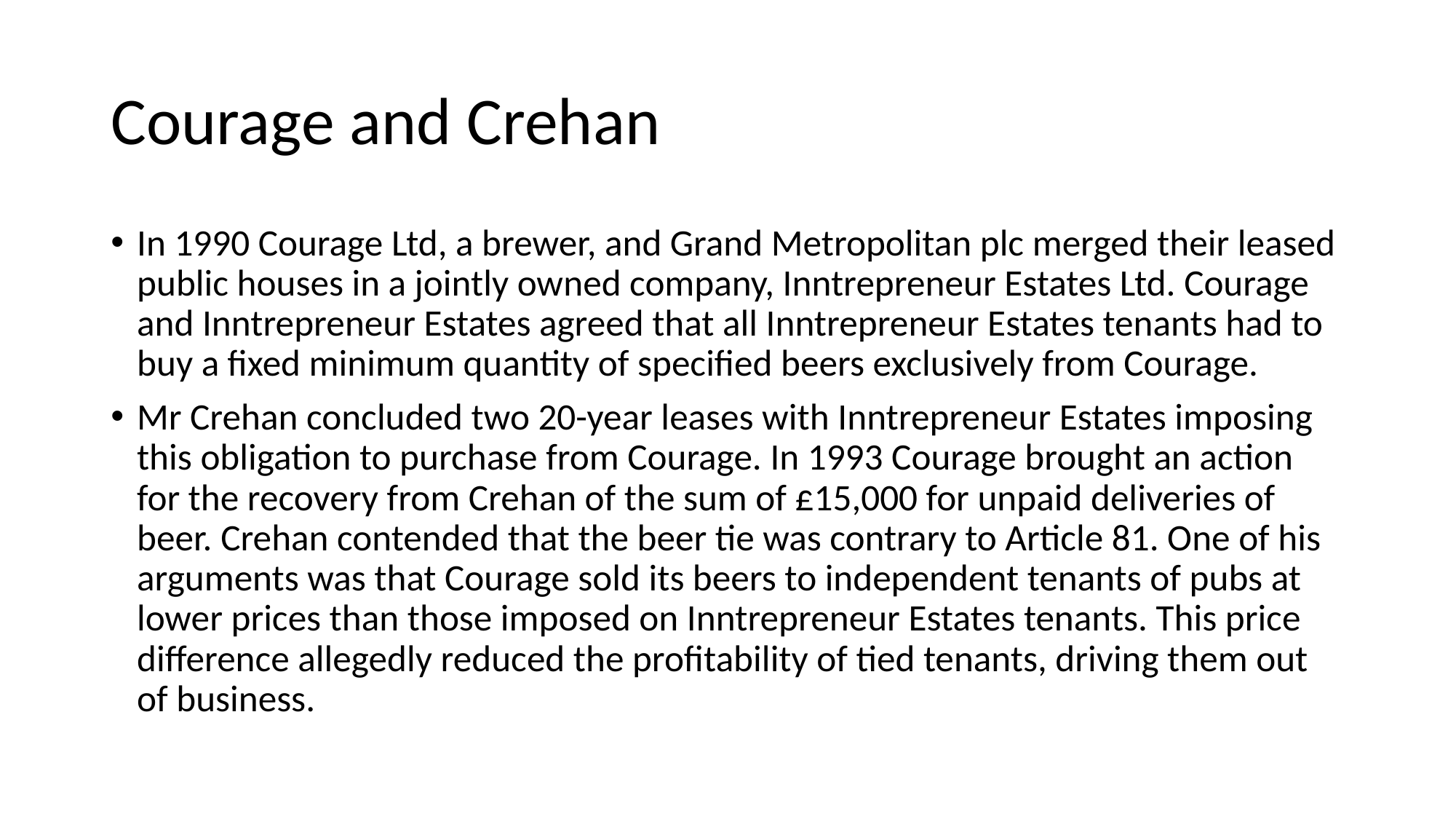

# Courage and Crehan
In 1990 Courage Ltd, a brewer, and Grand Metropolitan plc merged their leased public houses in a jointly owned company, Inntrepreneur Estates Ltd. Courage and Inntrepreneur Estates agreed that all Inntrepreneur Estates tenants had to buy a fixed minimum quantity of specified beers exclusively from Courage.
Mr Crehan concluded two 20-year leases with Inntrepreneur Estates imposing this obligation to purchase from Courage. In 1993 Courage brought an action for the recovery from Crehan of the sum of £15,000 for unpaid deliveries of beer. Crehan contended that the beer tie was contrary to Article 81. One of his arguments was that Courage sold its beers to independent tenants of pubs at lower prices than those imposed on Inntrepreneur Estates tenants. This price difference allegedly reduced the profitability of tied tenants, driving them out of business.